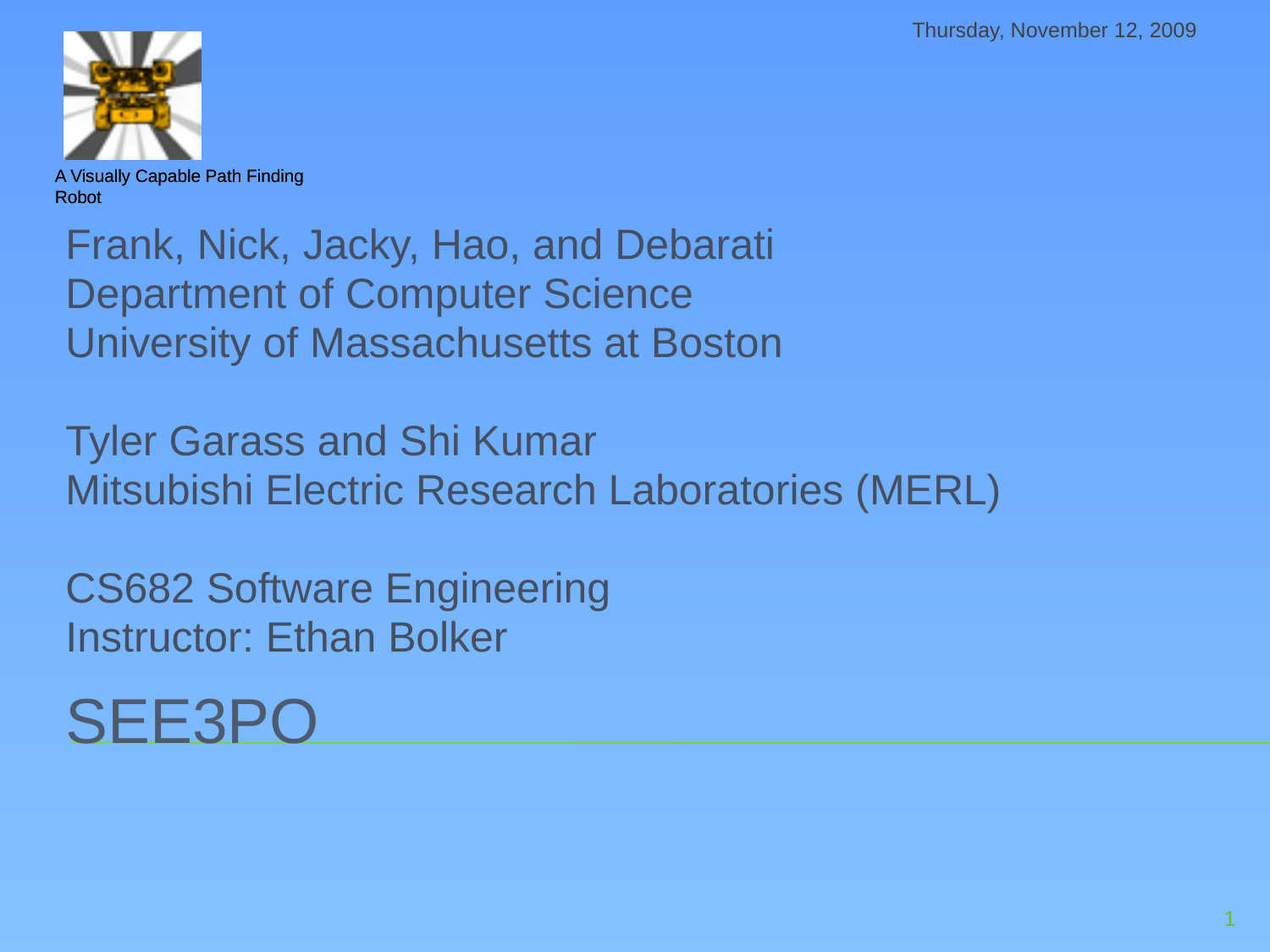

Thursday, November 12, 2009
A Visually Capable Path Finding Robot
Frank, Nick, Jacky, Hao, and Debarati
Department of Computer Science
University of Massachusetts at Boston

Tyler Garass and Shi Kumar
Mitsubishi Electric Research Laboratories (MERL)

CS682 Software Engineering
Instructor: Ethan Bolker
# See3PO
1